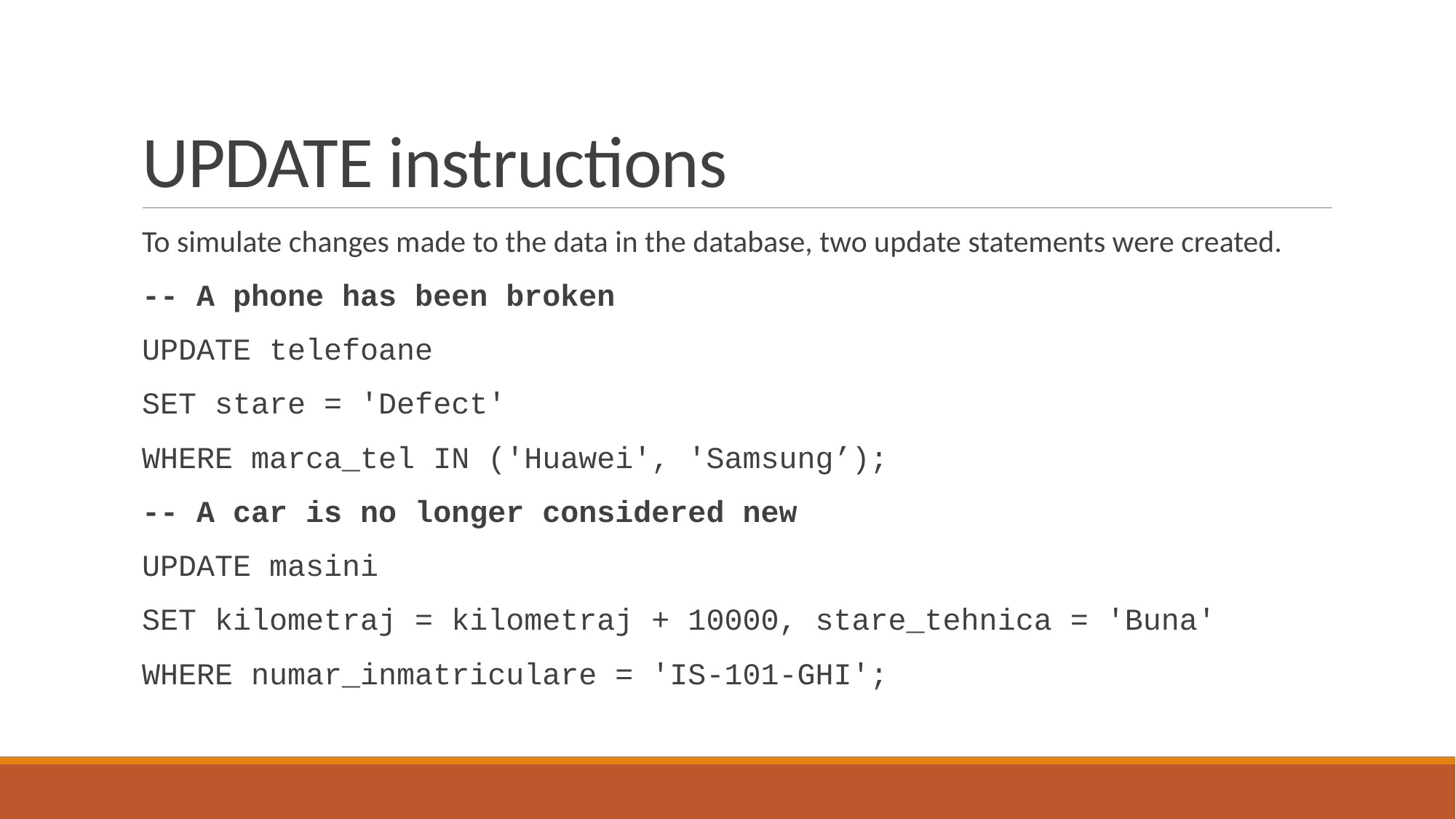

# UPDATE instructions
To simulate changes made to the data in the database, two update statements were created.
-- A phone has been broken
UPDATE telefoane
SET stare = 'Defect'
WHERE marca_tel IN ('Huawei', 'Samsung’);
-- A car is no longer considered new
UPDATE masini
SET kilometraj = kilometraj + 10000, stare_tehnica = 'Buna'
WHERE numar_inmatriculare = 'IS-101-GHI';